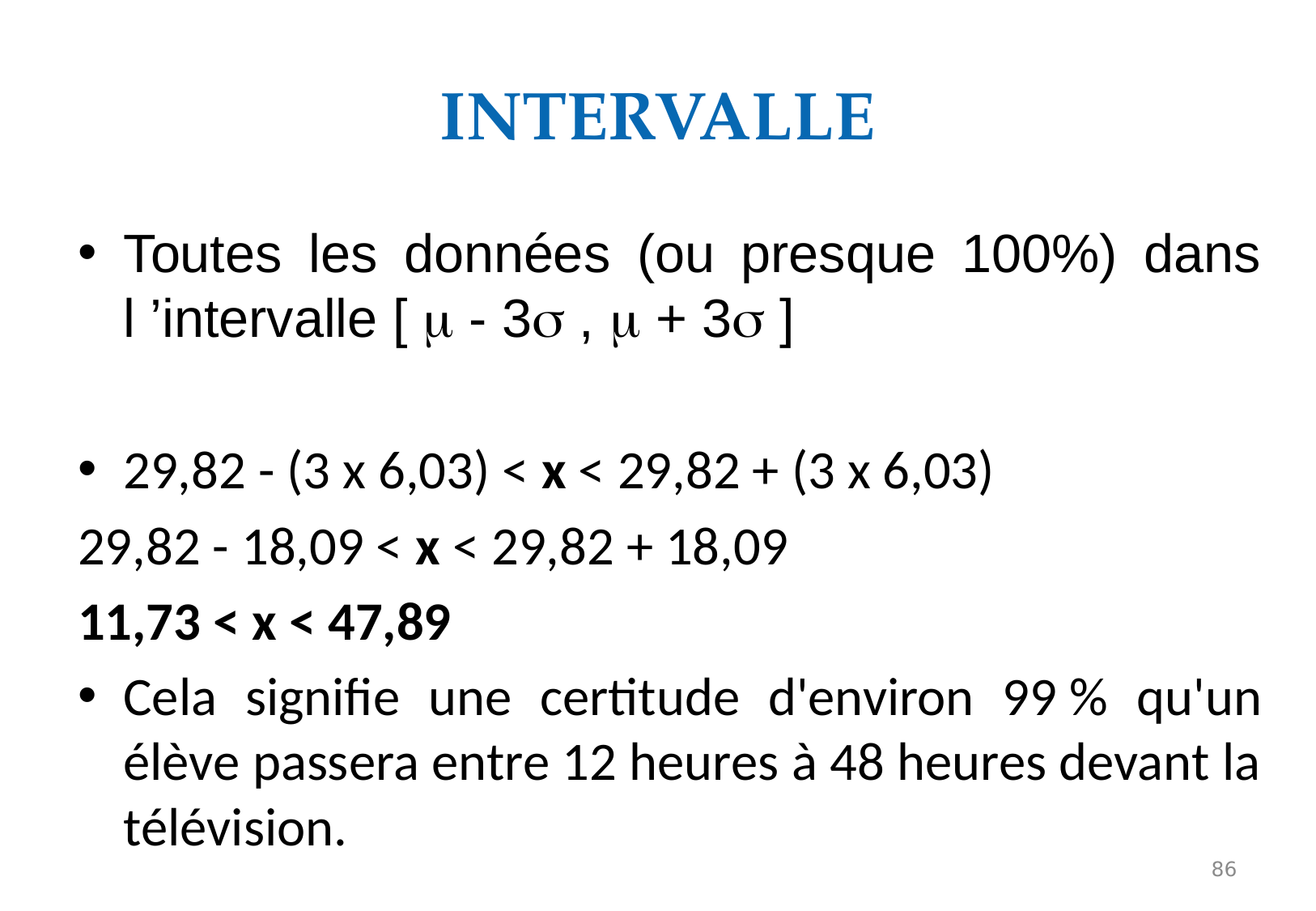

# INTERVALLE
Toutes les données (ou presque 100%) dans l ’intervalle [ μ - 3σ , μ + 3σ ]

29,82 - (3 x 6,03) < x < 29,82 + (3 x 6,03)
29,82 - 18,09 < x < 29,82 + 18,09
11,73 < x < 47,89
Cela signifie une certitude d'environ 99 % qu'un élève passera entre 12 heures à 48 heures devant la télévision.
86